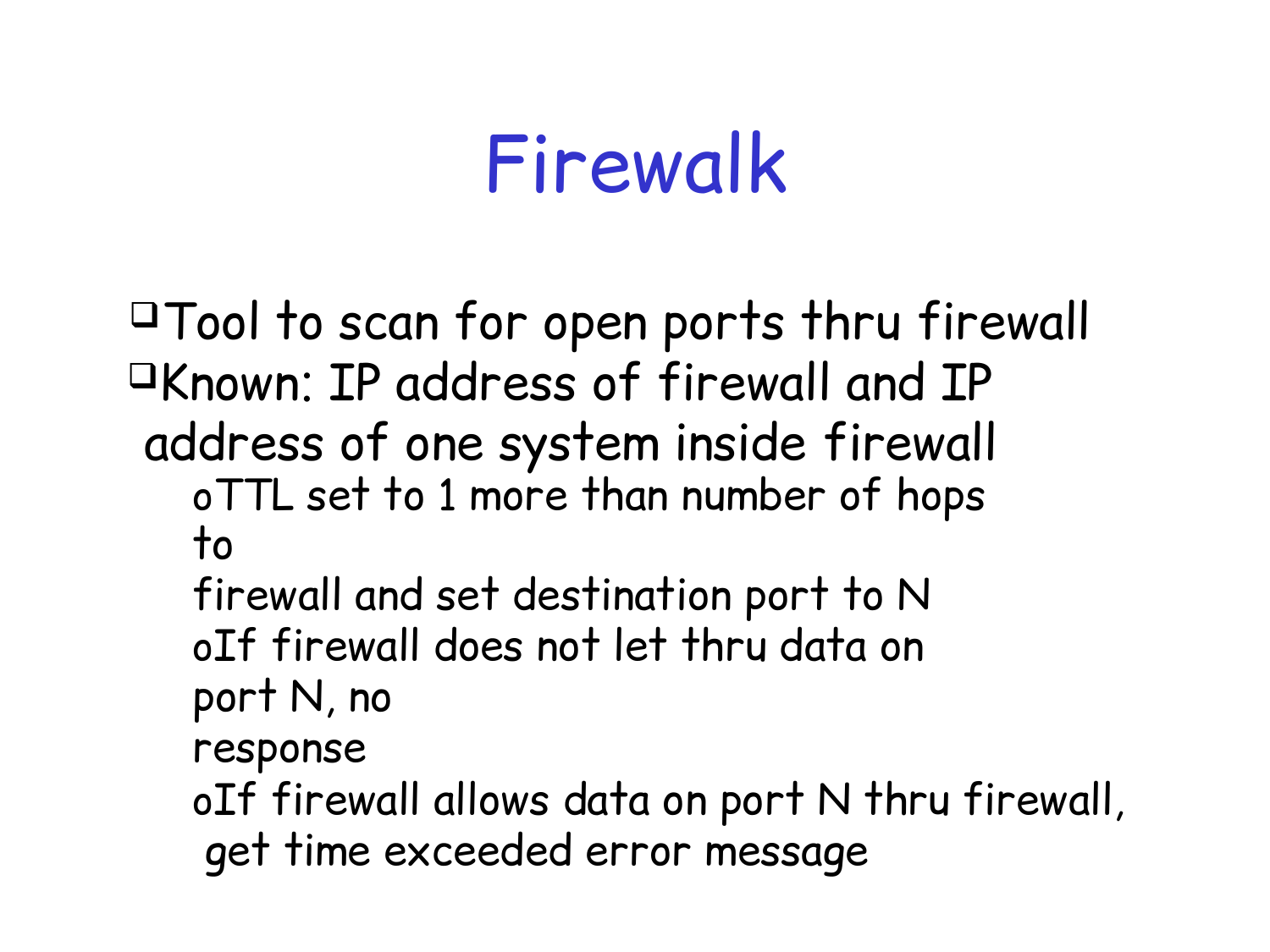

# Firewalk
Tool to scan for open ports thru firewall
Known: IP address of firewall and IP  address of one system inside firewall
oTTL set to 1 more than number of hops to
firewall and set destination port to N
oIf firewall does not let thru data on port N, no
response
oIf firewall allows data on port N thru firewall,  get time exceeded error message